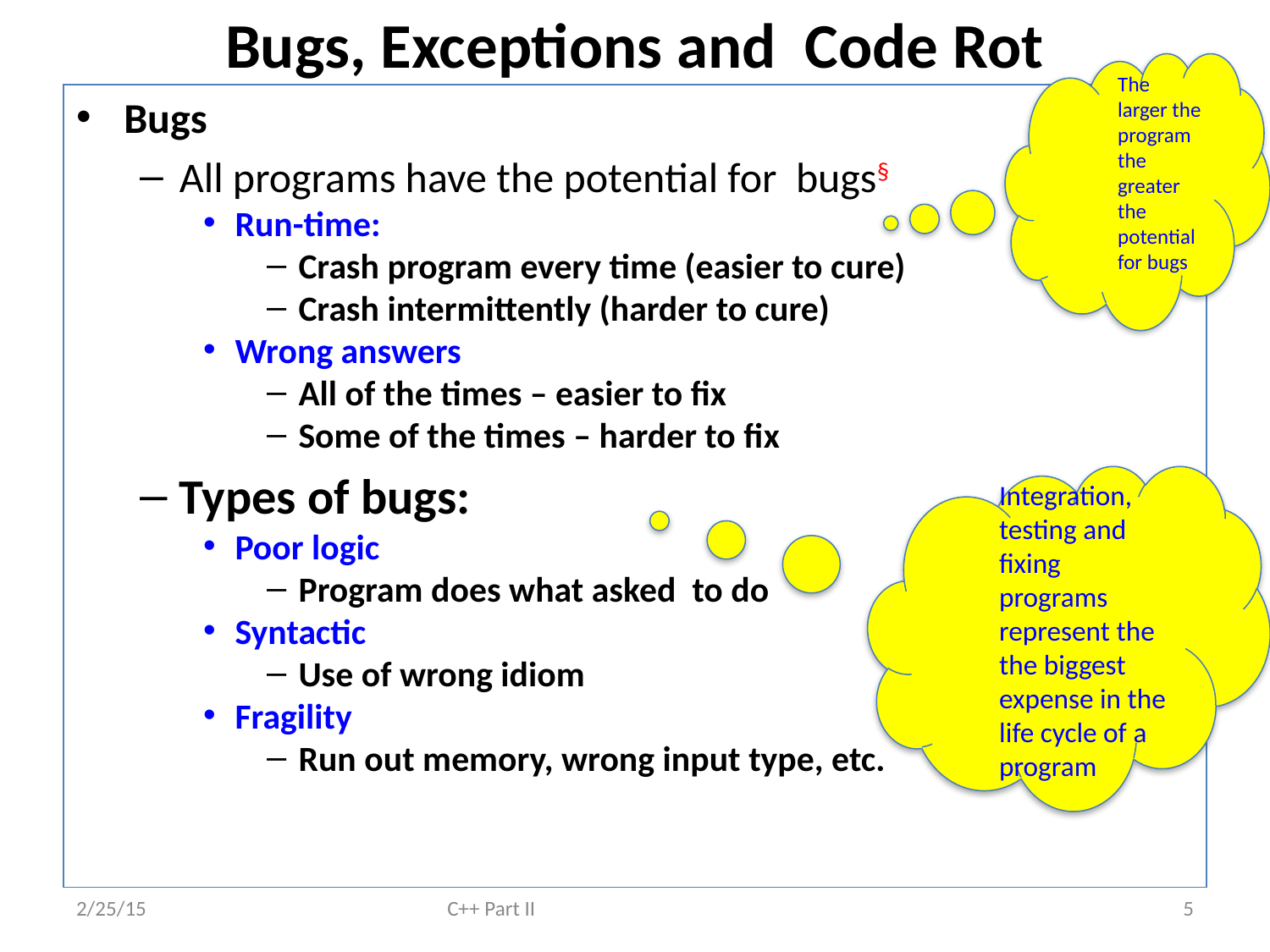

# Bugs, Exceptions and  Code Rot
The larger the program the greater the potential for bugs

Bugs
All programs have the potential for  bugs§
Run-time:
Crash program every time (easier to cure)
Crash intermittently (harder to cure)
Wrong answers
All of the times – easier to fix
Some of the times – harder to fix
Types of bugs:
Poor logic
Program does what asked  to do
Syntactic
Use of wrong idiom
Fragility
Run out memory, wrong input type, etc.

Integration, testing and fixing programs represent the the biggest expense in the life cycle of a program
2/25/15
C++ Part II
5